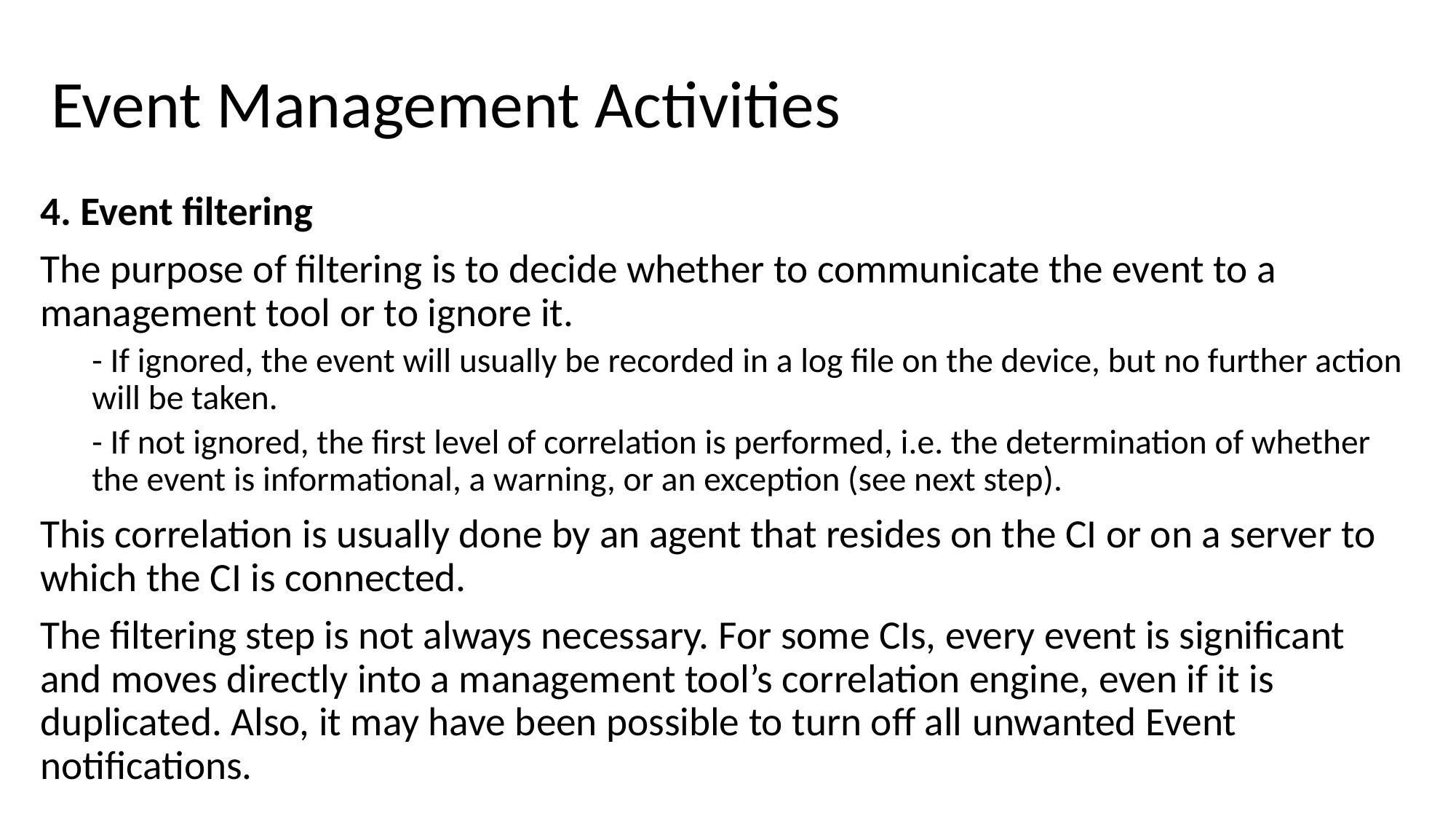

# Event Management Activities
4. Event filtering
The purpose of filtering is to decide whether to communicate the event to a management tool or to ignore it.
- If ignored, the event will usually be recorded in a log file on the device, but no further action will be taken.
- If not ignored, the first level of correlation is performed, i.e. the determination of whether the event is informational, a warning, or an exception (see next step).
This correlation is usually done by an agent that resides on the CI or on a server to which the CI is connected.
The filtering step is not always necessary. For some CIs, every event is significant and moves directly into a management tool’s correlation engine, even if it is duplicated. Also, it may have been possible to turn off all unwanted Event notifications.